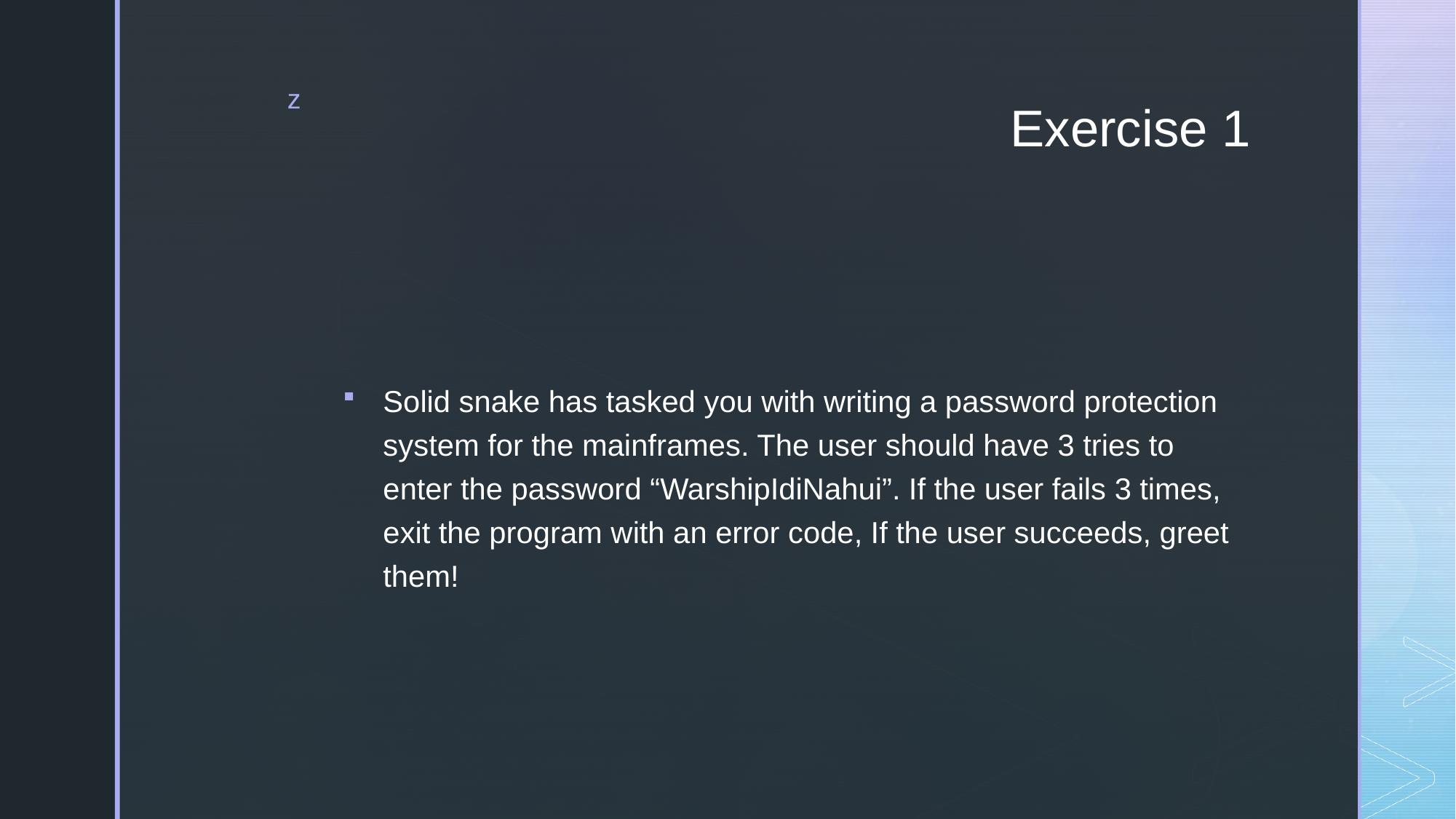

# Exercise 1
Solid snake has tasked you with writing a password protection system for the mainframes. The user should have 3 tries to enter the password “WarshipIdiNahui”. If the user fails 3 times, exit the program with an error code, If the user succeeds, greet them!